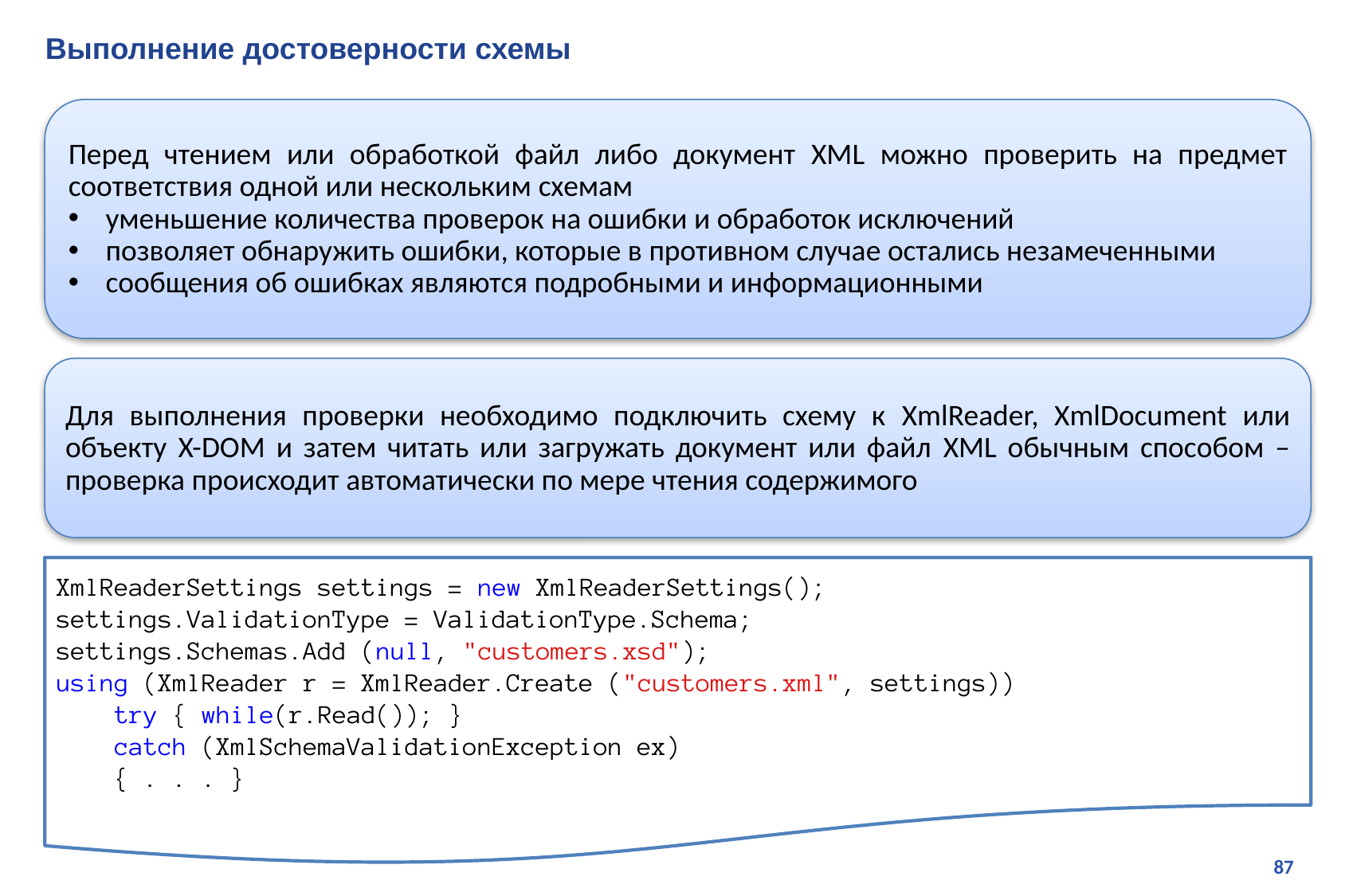

# Выполнение достоверности схемы
Перед чтением или обработкой файл либо документ XML можно проверить на предмет соответствия одной или нескольким схемам
уменьшение количества проверок на ошибки и обработок исключений
позволяет обнаружить ошибки, которые в противном случае остались незамеченными
сообщения об ошибках являются подробными и информационными
Для выполнения проверки необходимо подключить схему к XmlReader, XmlDocument или объекту X-DOM и затем читать или загружать документ или файл XML обычным способом – проверка происходит автоматически по мере чтения содержимого
XmlReaderSettings settings = new XmlReaderSettings();
settings.ValidationType = ValidationType.Schema;
settings.Schemas.Add (null, "customers.xsd");
using (XmlReader r = XmlReader.Create ("customers.xml", settings))
    try { while(r.Read()); }
    catch (XmlSchemaValidationException ex)
    { . . . }